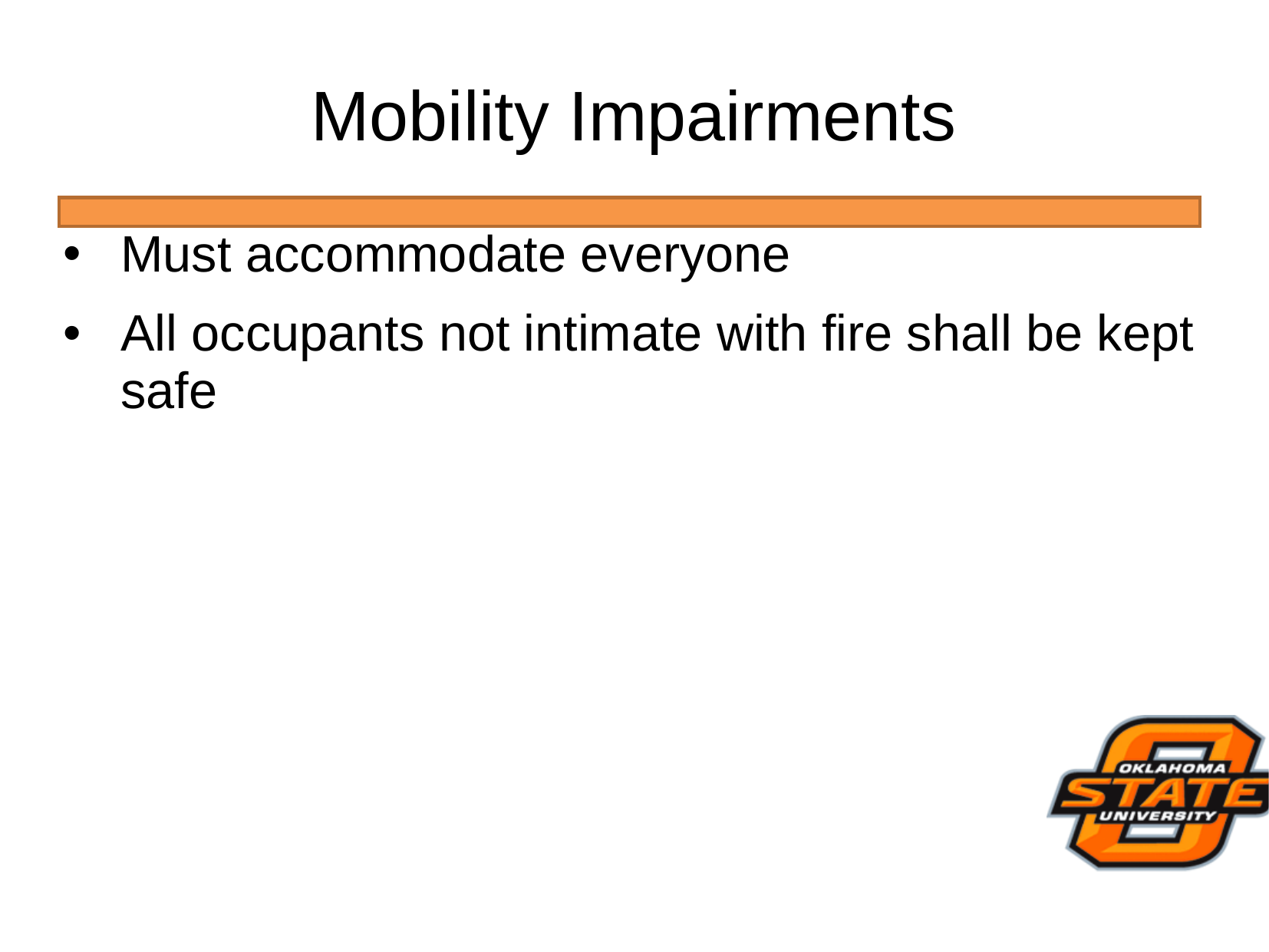

# Mobility Impairments
Must accommodate everyone
All occupants not intimate with fire shall be kept safe